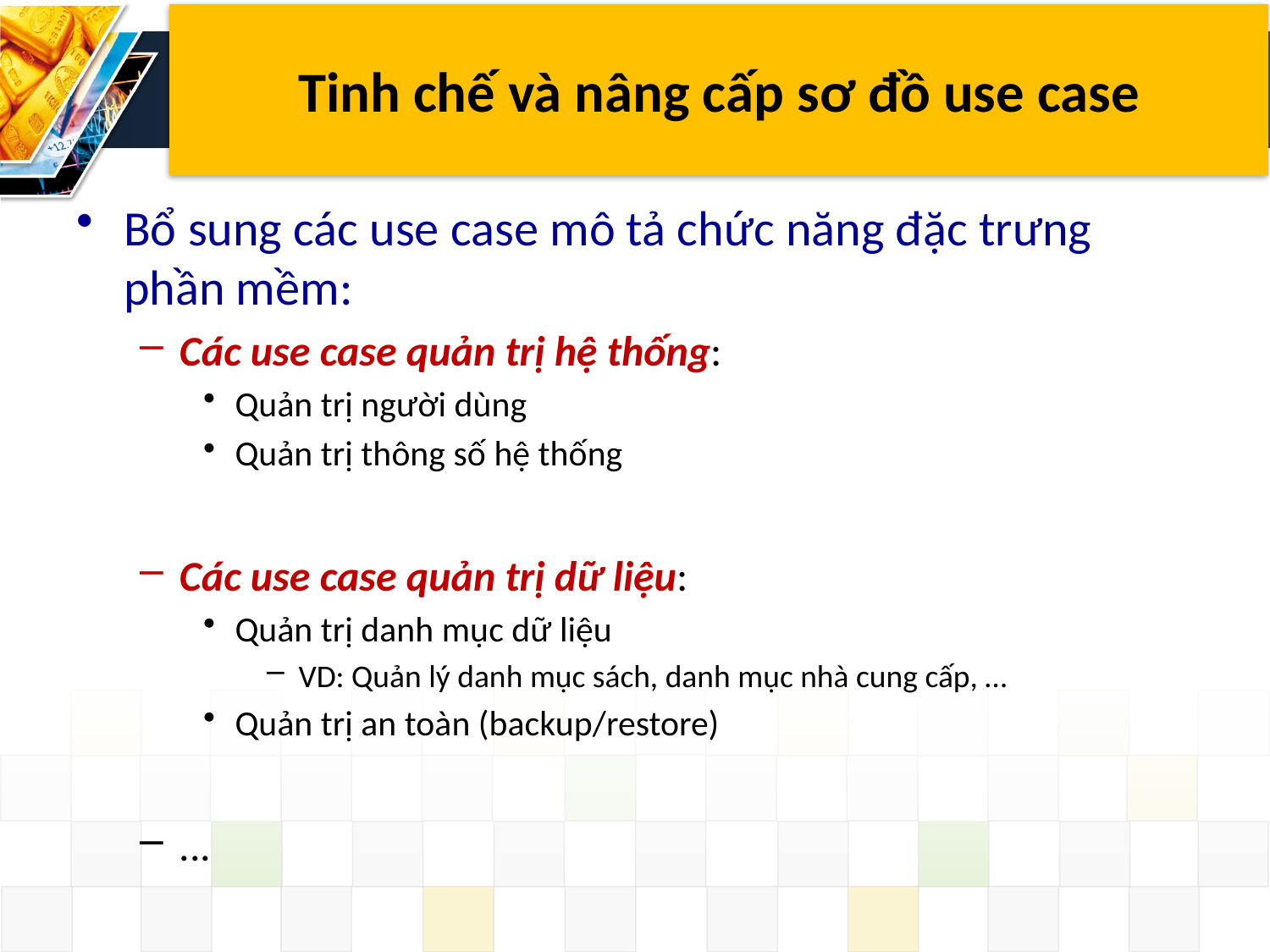

# Tinh chế và nâng cấp sơ đồ use case
Bổ sung các use case mô tả chức năng đặc trưng phần mềm:
Các use case quản trị hệ thống:
Quản trị người dùng
Quản trị thông số hệ thống

Các use case quản trị dữ liệu:
Quản trị danh mục dữ liệu
VD: Quản lý danh mục sách, danh mục nhà cung cấp, …
Quản trị an toàn (backup/restore)

...